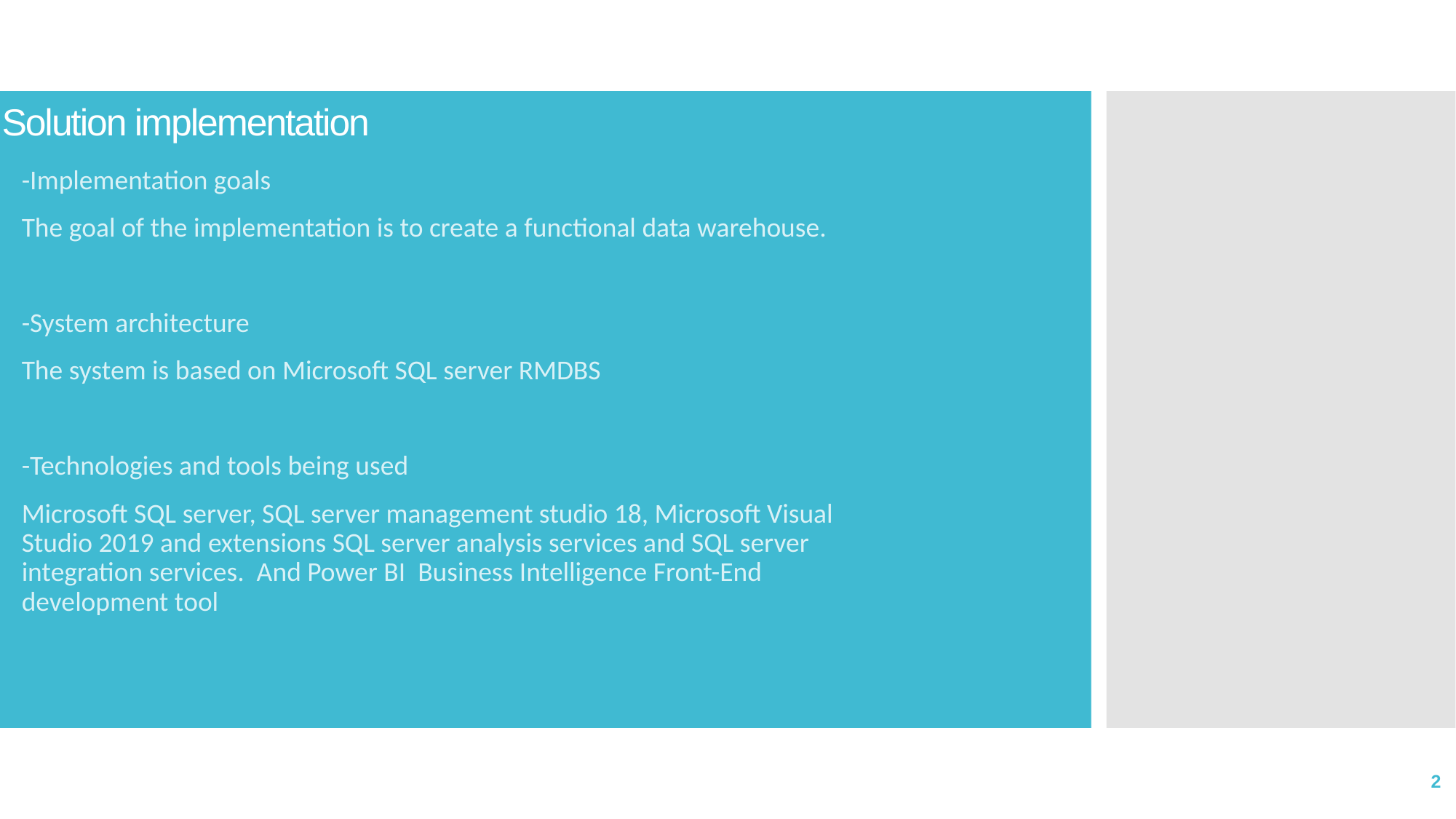

# Solution implementation
-Implementation goals
The goal of the implementation is to create a functional data warehouse.

-System architecture
The system is based on Microsoft SQL server RMDBS

-Technologies and tools being used
Microsoft SQL server, SQL server management studio 18, Microsoft Visual Studio 2019 and extensions SQL server analysis services and SQL server integration services.  And Power BI  Business Intelligence Front-End development tool

2